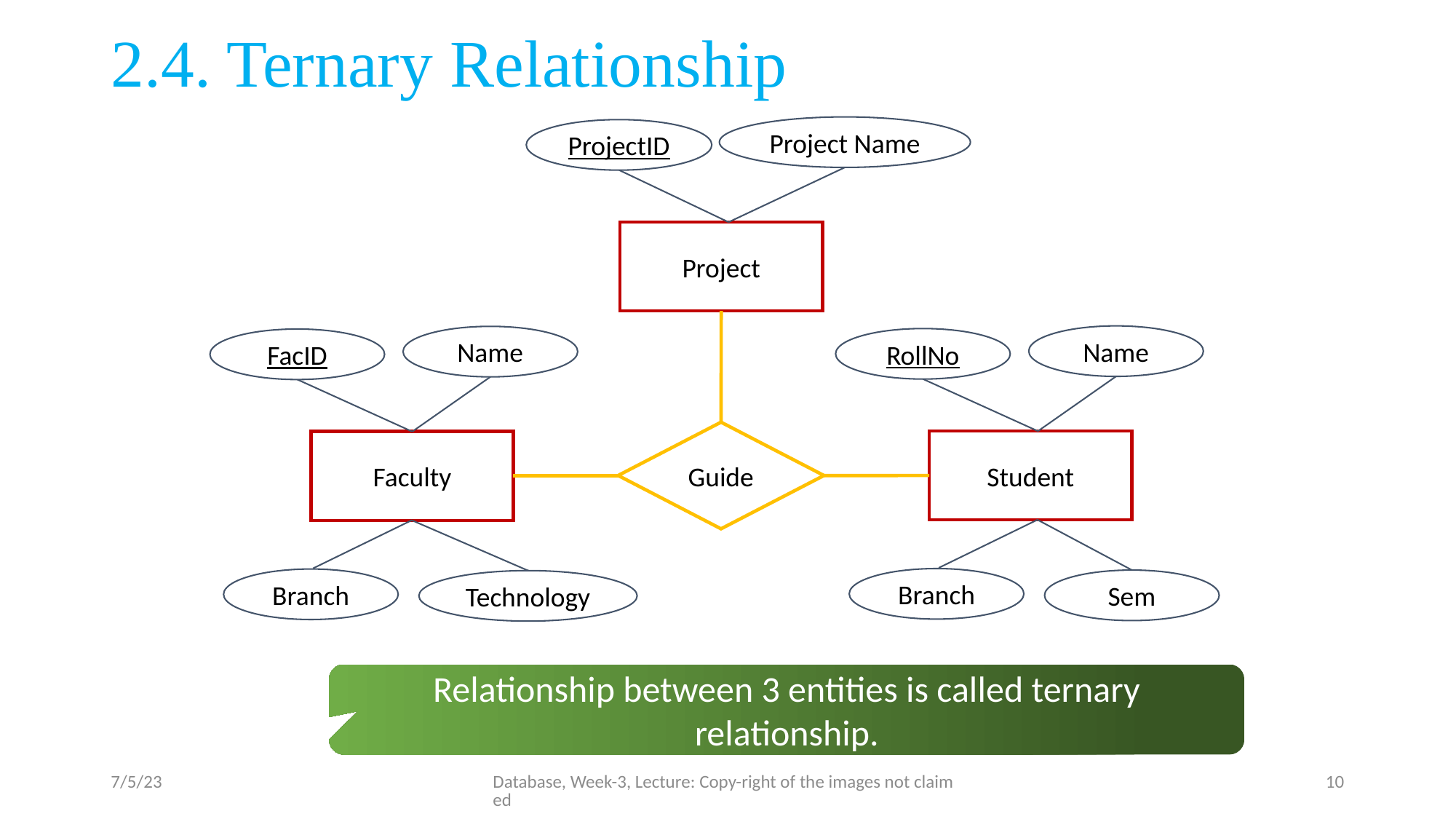

# 2.4. Ternary Relationship
Project Name
ProjectID
Project
Name
Name
RollNo
FacID
Guide
Student
Faculty
Branch
Branch
Sem
Technology
Relationship between 3 entities is called ternary relationship.
7/5/23
Database, Week-3, Lecture: Copy-right of the images not claimed
10